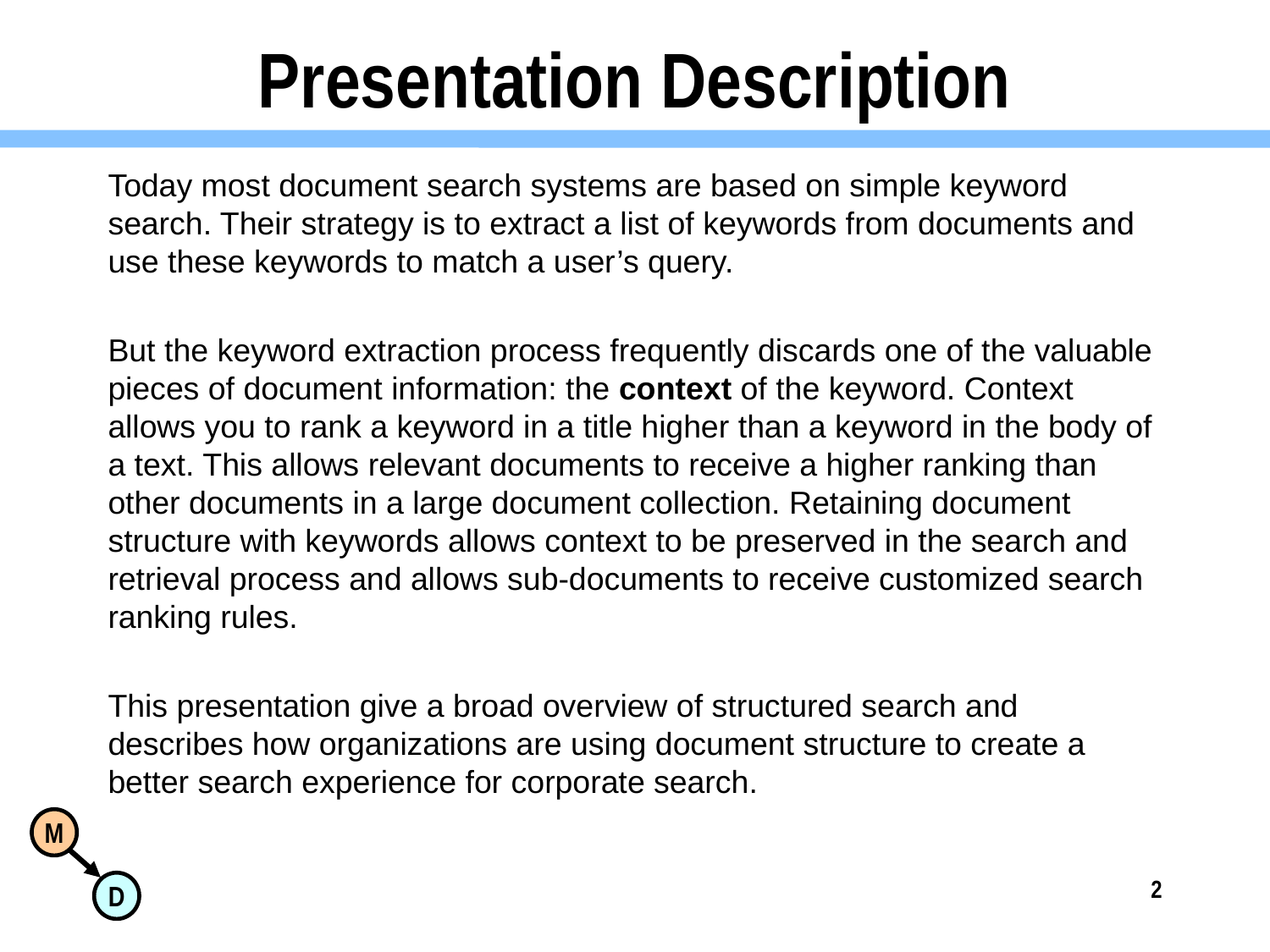

# Presentation Description
Today most document search systems are based on simple keyword search. Their strategy is to extract a list of keywords from documents and use these keywords to match a user’s query.

But the keyword extraction process frequently discards one of the valuable pieces of document information: the context of the keyword. Context allows you to rank a keyword in a title higher than a keyword in the body of a text. This allows relevant documents to receive a higher ranking than other documents in a large document collection. Retaining document structure with keywords allows context to be preserved in the search and retrieval process and allows sub-documents to receive customized search ranking rules.

This presentation give a broad overview of structured search and describes how organizations are using document structure to create a better search experience for corporate search.

2